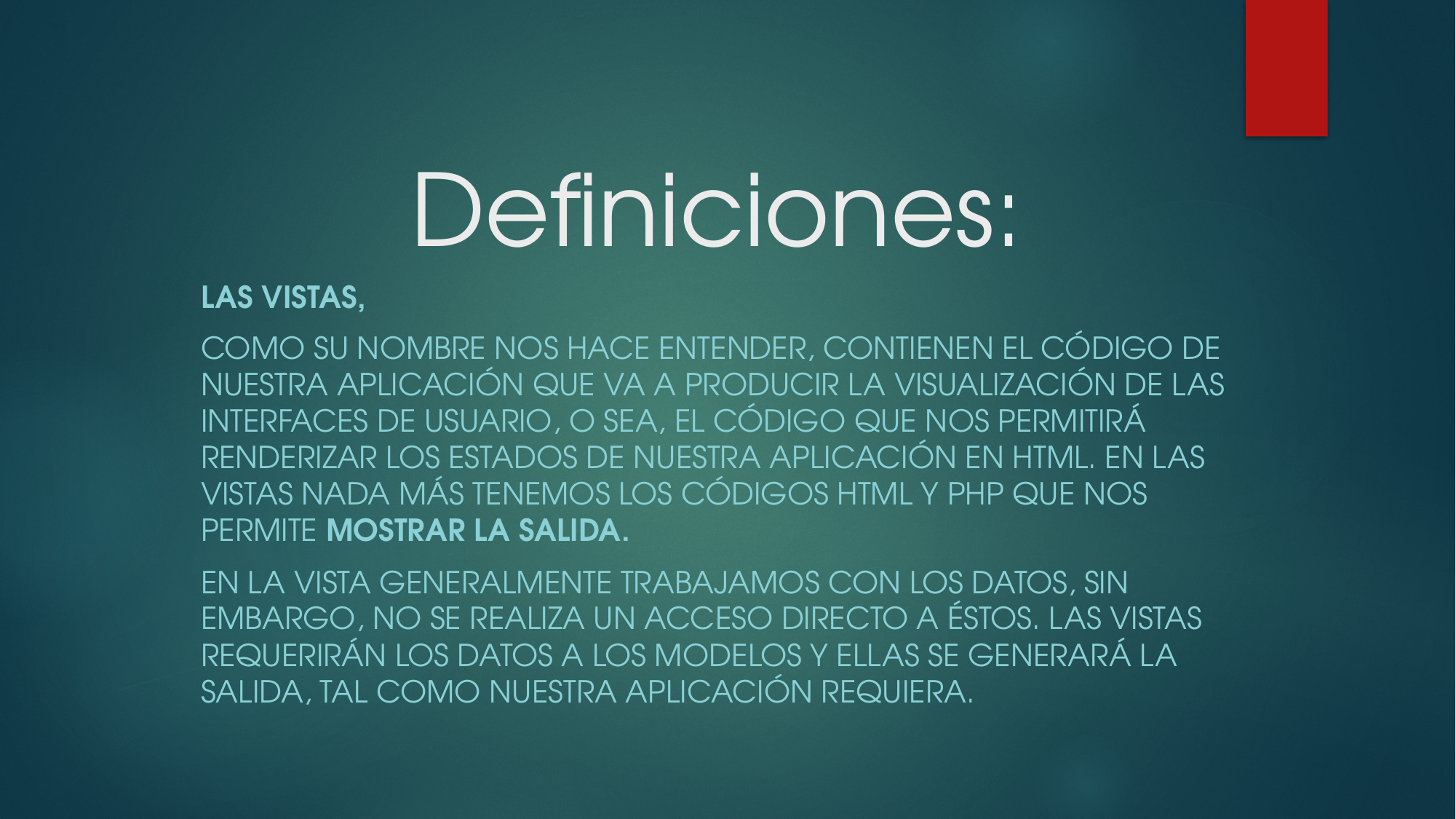

# Definiciones:
Las vistas,
como su nombre nos hace entender, contienen el código de nuestra aplicación que va a producir la visualización de las interfaces de usuario, o sea, el código que nos permitirá renderizar los estados de nuestra aplicación en HTML. En las vistas nada más tenemos los códigos HTML y PHP que nos permite mostrar la salida.
En la vista generalmente trabajamos con los datos, sin embargo, no se realiza un acceso directo a éstos. Las vistas requerirán los datos a los modelos y ellas se generará la salida, tal como nuestra aplicación requiera.